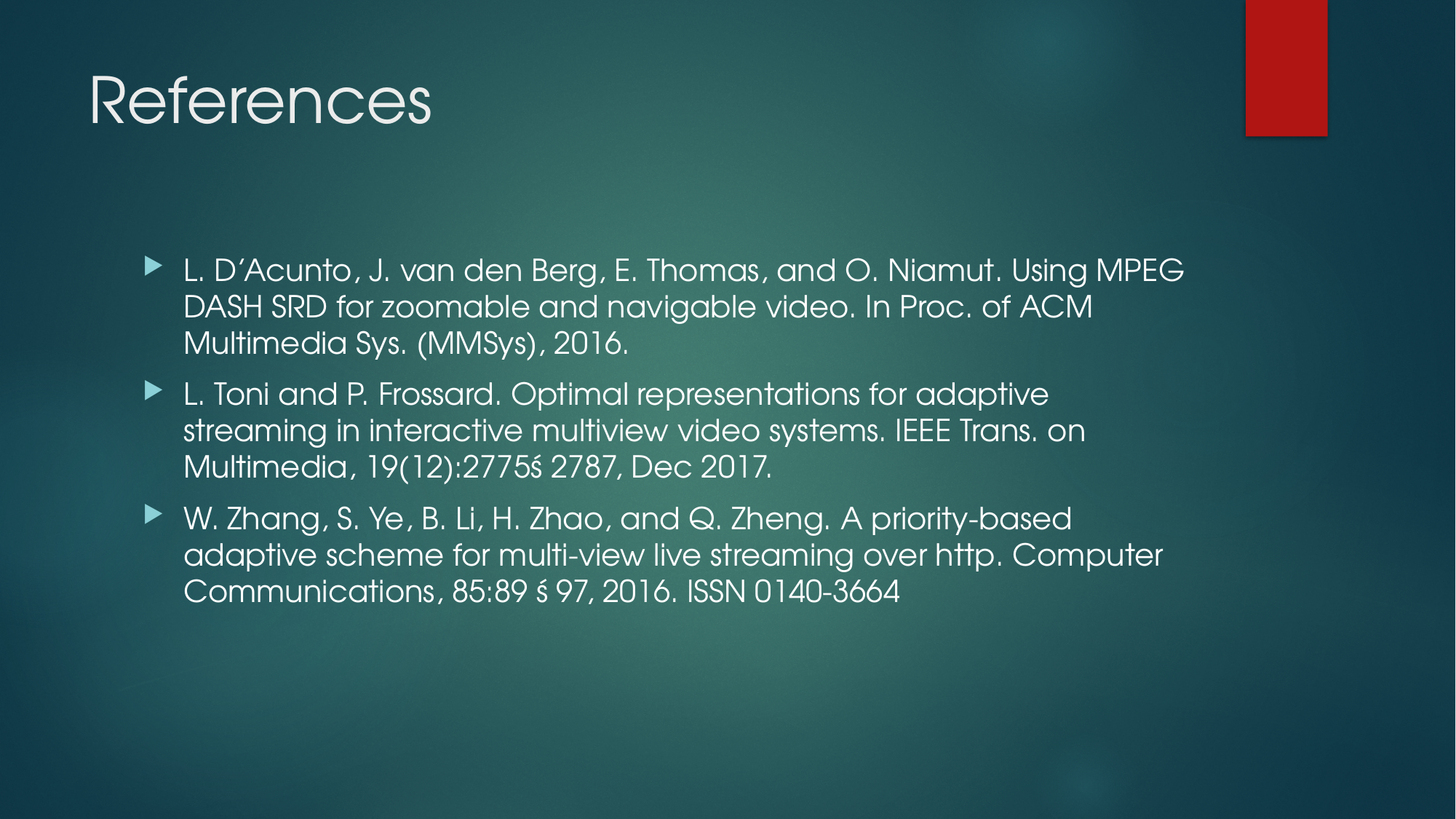

# References
L. D’Acunto, J. van den Berg, E. Thomas, and O. Niamut. Using MPEG DASH SRD for zoomable and navigable video. In Proc. of ACM Multimedia Sys. (MMSys), 2016.
L. Toni and P. Frossard. Optimal representations for adaptive streaming in interactive multiview video systems. IEEE Trans. on Multimedia, 19(12):2775ś 2787, Dec 2017.
W. Zhang, S. Ye, B. Li, H. Zhao, and Q. Zheng. A priority-based adaptive scheme for multi-view live streaming over http. Computer Communications, 85:89 ś 97, 2016. ISSN 0140-3664